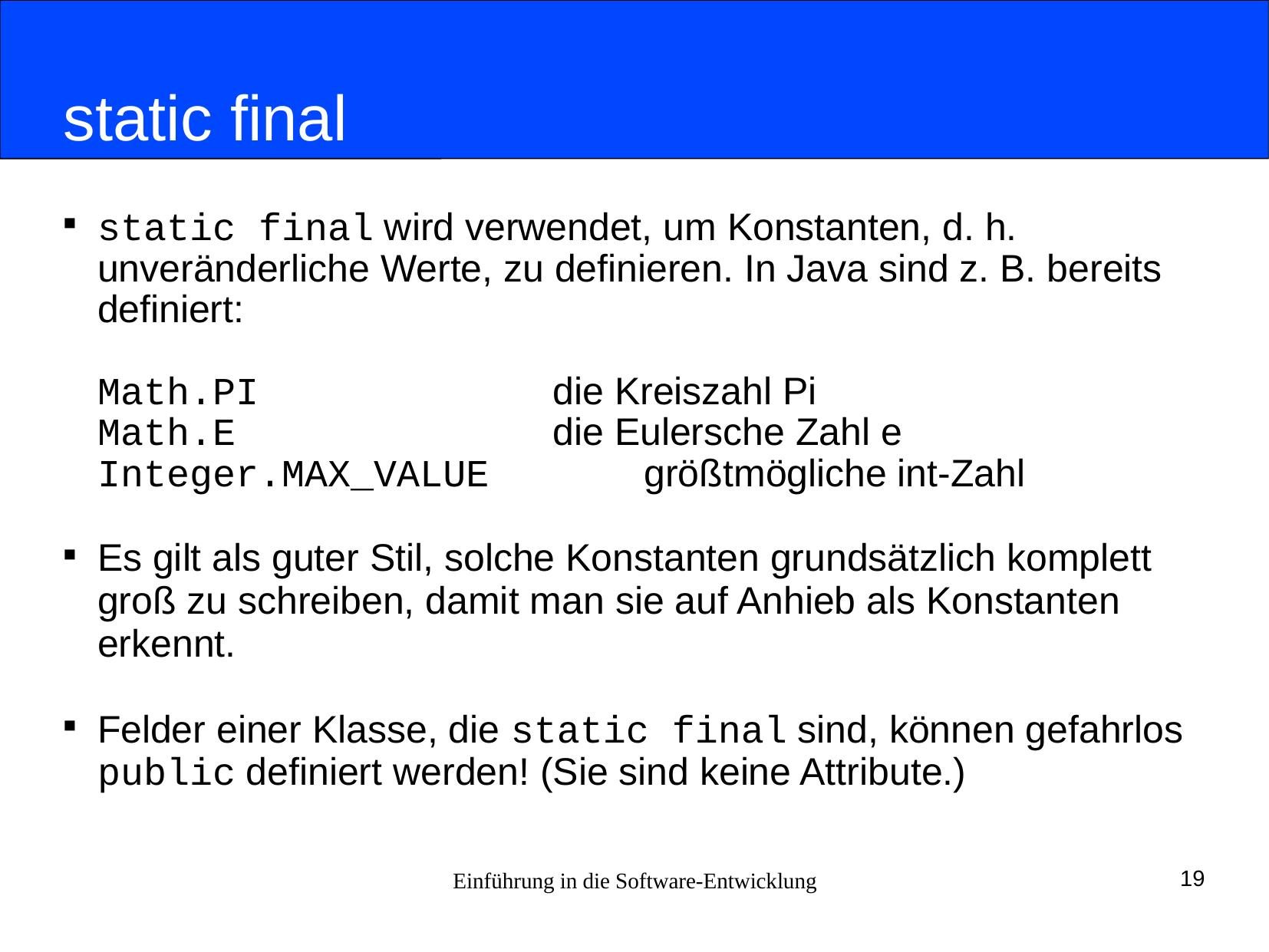

# static final
static final wird verwendet, um Konstanten, d. h. unveränderliche Werte, zu definieren. In Java sind z. B. bereits definiert:
Math.PI            	die Kreiszahl Pi
Math.E             	die Eulersche Zahl e
Integer.MAX_VALUE		größtmögliche int-Zahl

Es gilt als guter Stil, solche Konstanten grundsätzlich komplett groß zu schreiben, damit man sie auf Anhieb als Konstanten erkennt.

Felder einer Klasse, die static final sind, können gefahrlos public definiert werden! (Sie sind keine Attribute.)

Einführung in die Software-Entwicklung
19